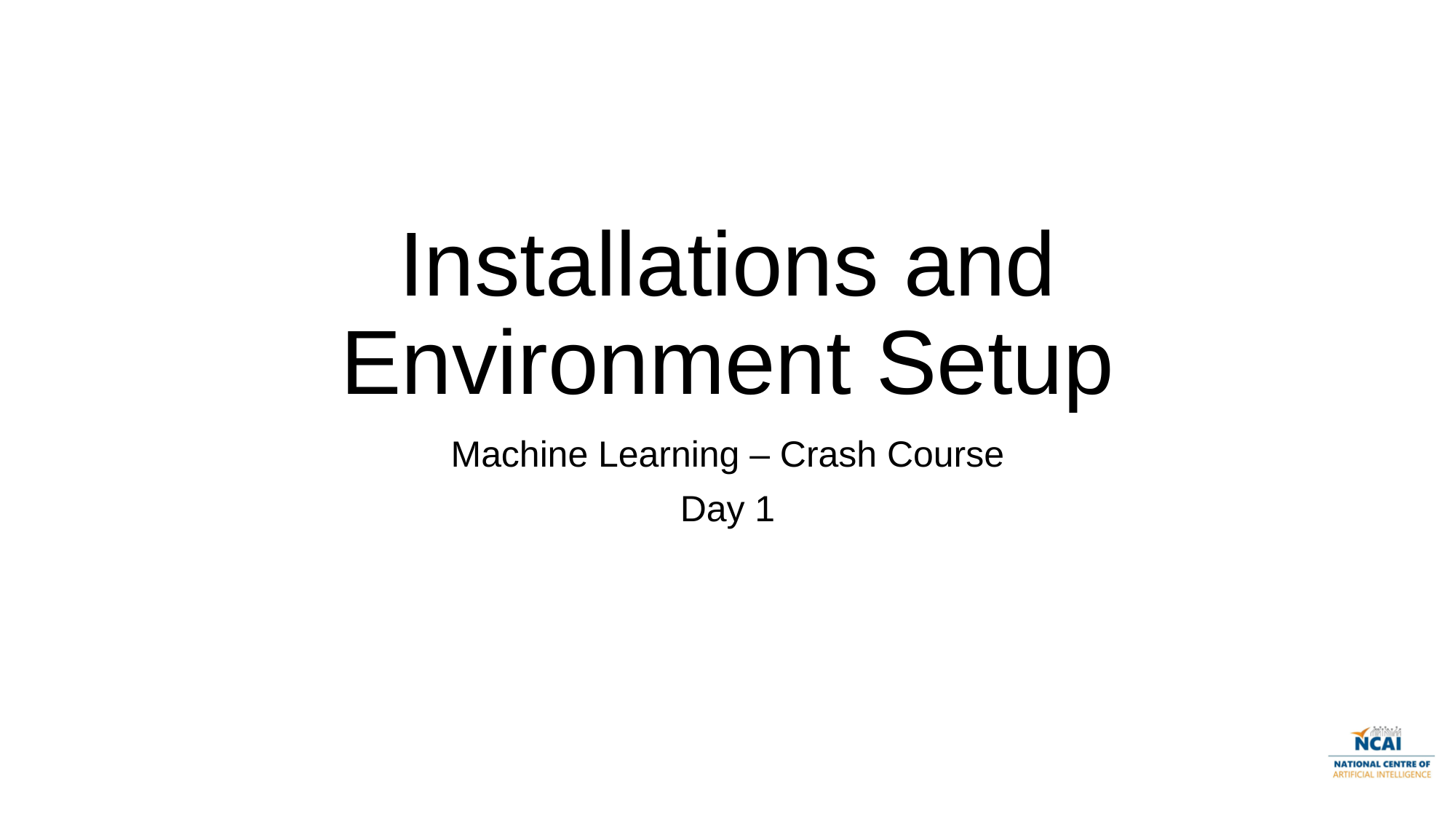

# Installations and Environment Setup
Machine Learning – Crash Course
Day 1